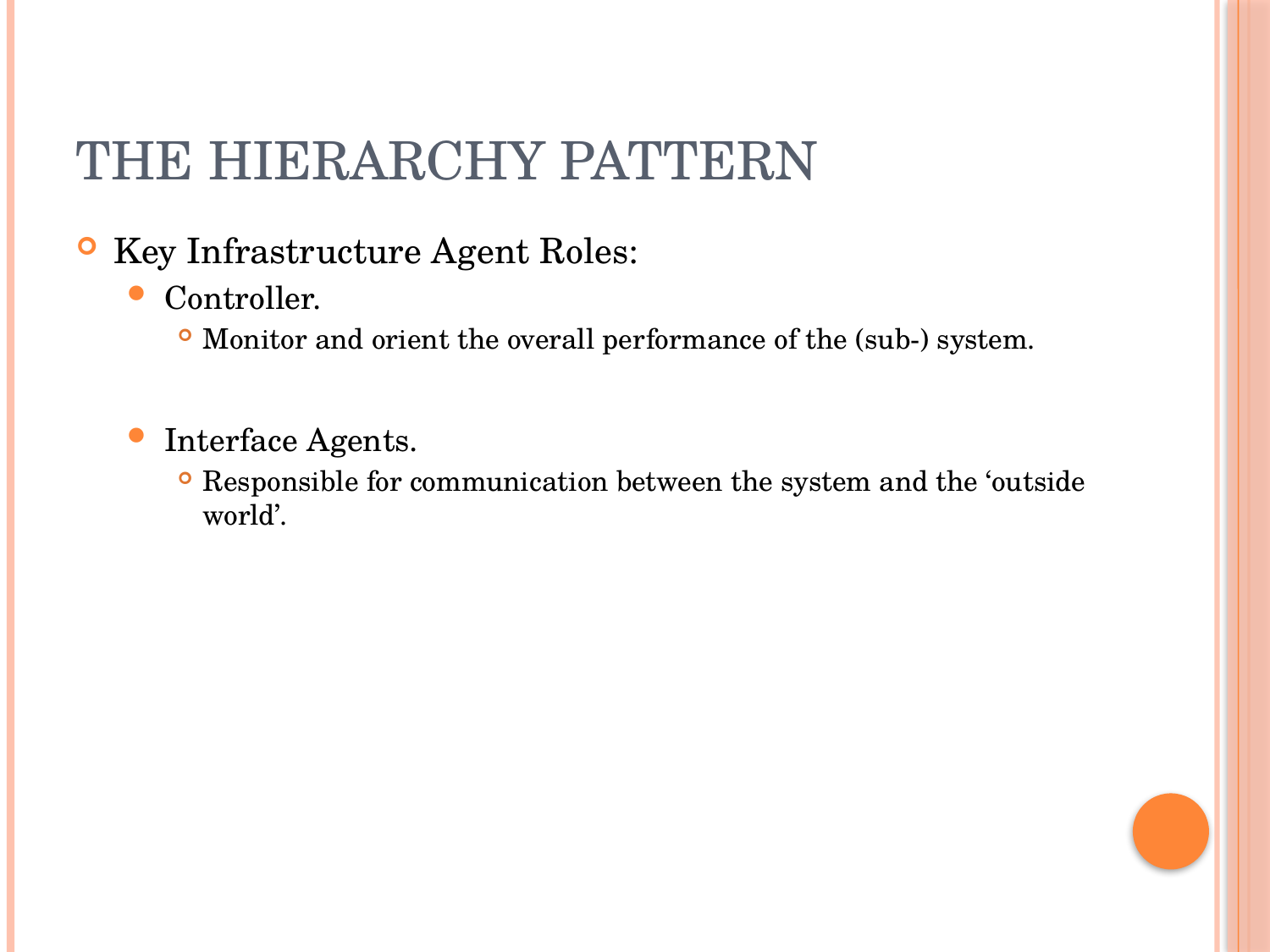

# The Hierarchy Pattern
Key Infrastructure Agent Roles:
Controller.
Monitor and orient the overall performance of the (sub-) system.

Interface Agents.
Responsible for communication between the system and the ‘outside world’.